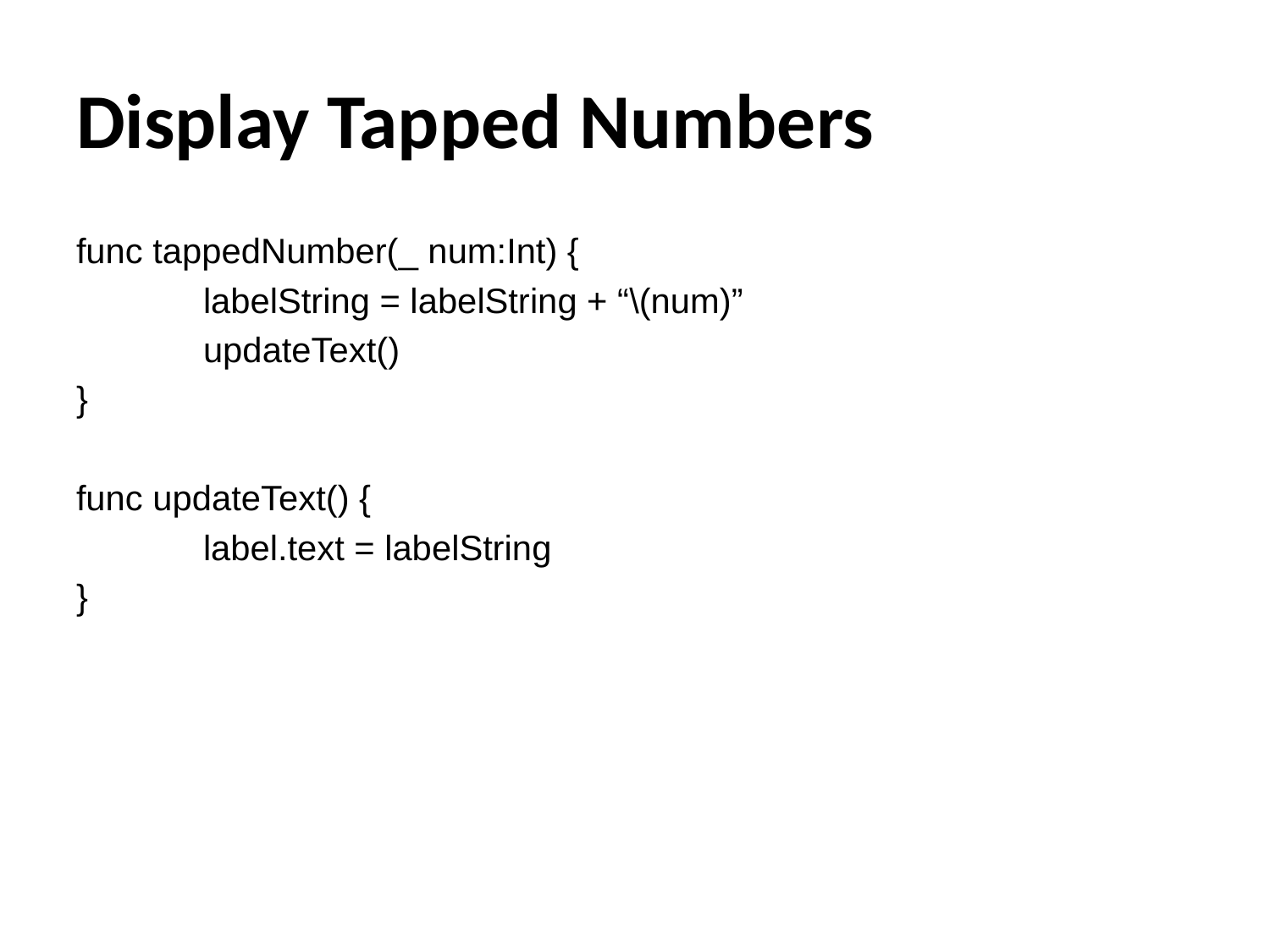

# Display Tapped Numbers
func tappedNumber(_ num:Int) {
	labelString = labelString + “\(num)”
	updateText()
}

func updateText() {
	label.text = labelString
}